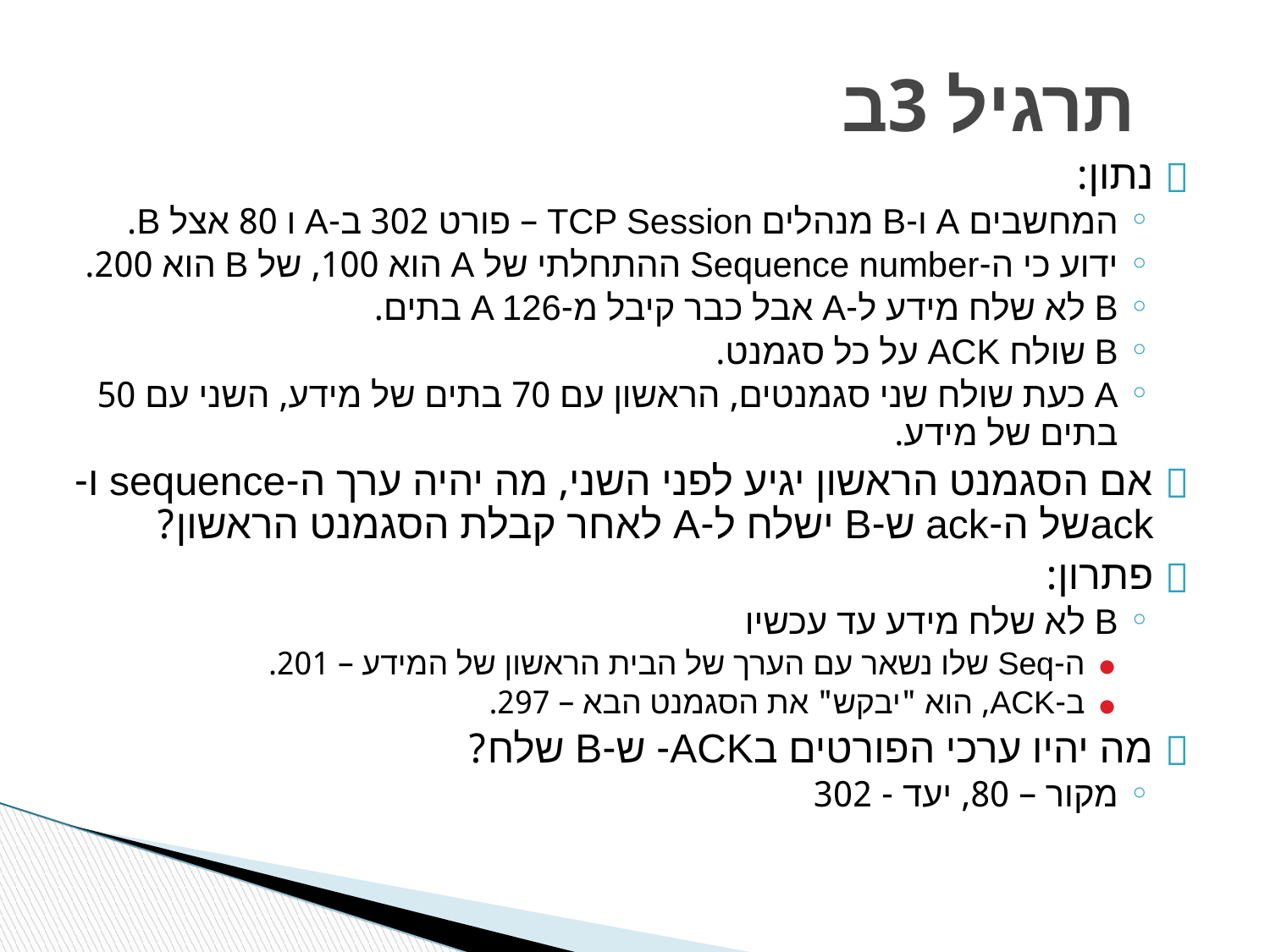

תרגיל 3ב
נתון:
המחשבים A ו-B מנהלים TCP Session – פורט 302 ב-A ו 80 אצל B.
ידוע כי ה-Sequence number ההתחלתי של A הוא 100, של B הוא 200.
B לא שלח מידע ל-A אבל כבר קיבל מ-A 126 בתים.
B שולח ACK על כל סגמנט.
A כעת שולח שני סגמנטים, הראשון עם 70 בתים של מידע, השני עם 50 בתים של מידע.
אם הסגמנט הראשון יגיע לפני השני, מה יהיה ערך ה-sequence ו- ackשל ה-ack ש-B ישלח ל-A לאחר קבלת הסגמנט הראשון?
פתרון:
B לא שלח מידע עד עכשיו
ה-Seq שלו נשאר עם הערך של הבית הראשון של המידע – 201.
ב-ACK, הוא "יבקש" את הסגמנט הבא – 297.
מה יהיו ערכי הפורטים בACK- ש-B שלח?
מקור – 80, יעד - 302